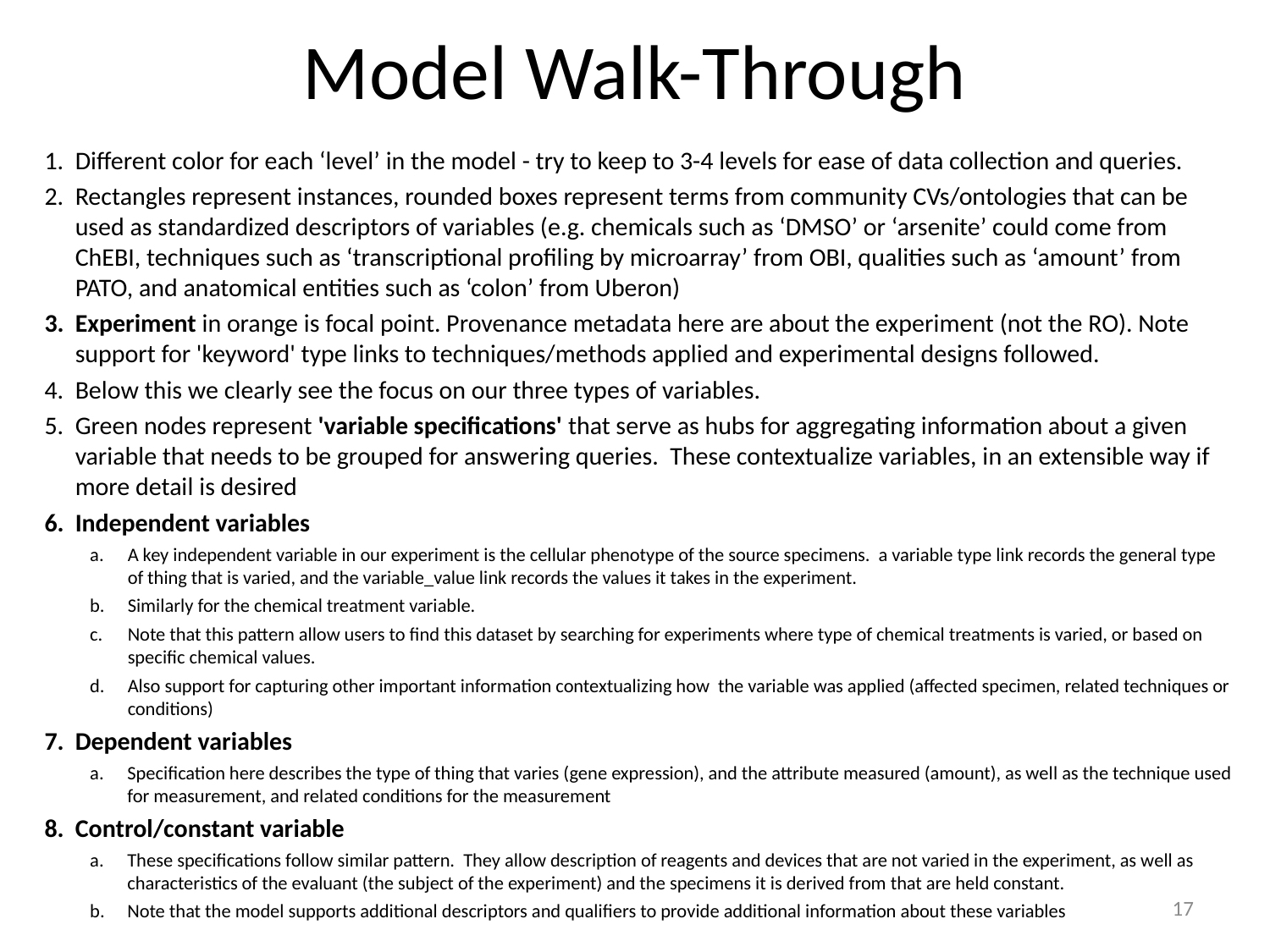

# Model Walk-Through
Different color for each ‘level’ in the model - try to keep to 3-4 levels for ease of data collection and queries.
Rectangles represent instances, rounded boxes represent terms from community CVs/ontologies that can be used as standardized descriptors of variables (e.g. chemicals such as ‘DMSO’ or ‘arsenite’ could come from ChEBI, techniques such as ‘transcriptional profiling by microarray’ from OBI, qualities such as ‘amount’ from PATO, and anatomical entities such as ‘colon’ from Uberon)
Experiment in orange is focal point. Provenance metadata here are about the experiment (not the RO). Note support for 'keyword' type links to techniques/methods applied and experimental designs followed.
Below this we clearly see the focus on our three types of variables.
Green nodes represent 'variable specifications' that serve as hubs for aggregating information about a given variable that needs to be grouped for answering queries.  These contextualize variables, in an extensible way if more detail is desired
Independent variables
A key independent variable in our experiment is the cellular phenotype of the source specimens.  a variable type link records the general type of thing that is varied, and the variable_value link records the values it takes in the experiment.
Similarly for the chemical treatment variable.
Note that this pattern allow users to find this dataset by searching for experiments where type of chemical treatments is varied, or based on specific chemical values.
Also support for capturing other important information contextualizing how  the variable was applied (affected specimen, related techniques or conditions)
Dependent variables
Specification here describes the type of thing that varies (gene expression), and the attribute measured (amount), as well as the technique used for measurement, and related conditions for the measurement
Control/constant variable
These specifications follow similar pattern.  They allow description of reagents and devices that are not varied in the experiment, as well as characteristics of the evaluant (the subject of the experiment) and the specimens it is derived from that are held constant.
Note that the model supports additional descriptors and qualifiers to provide additional information about these variables

17